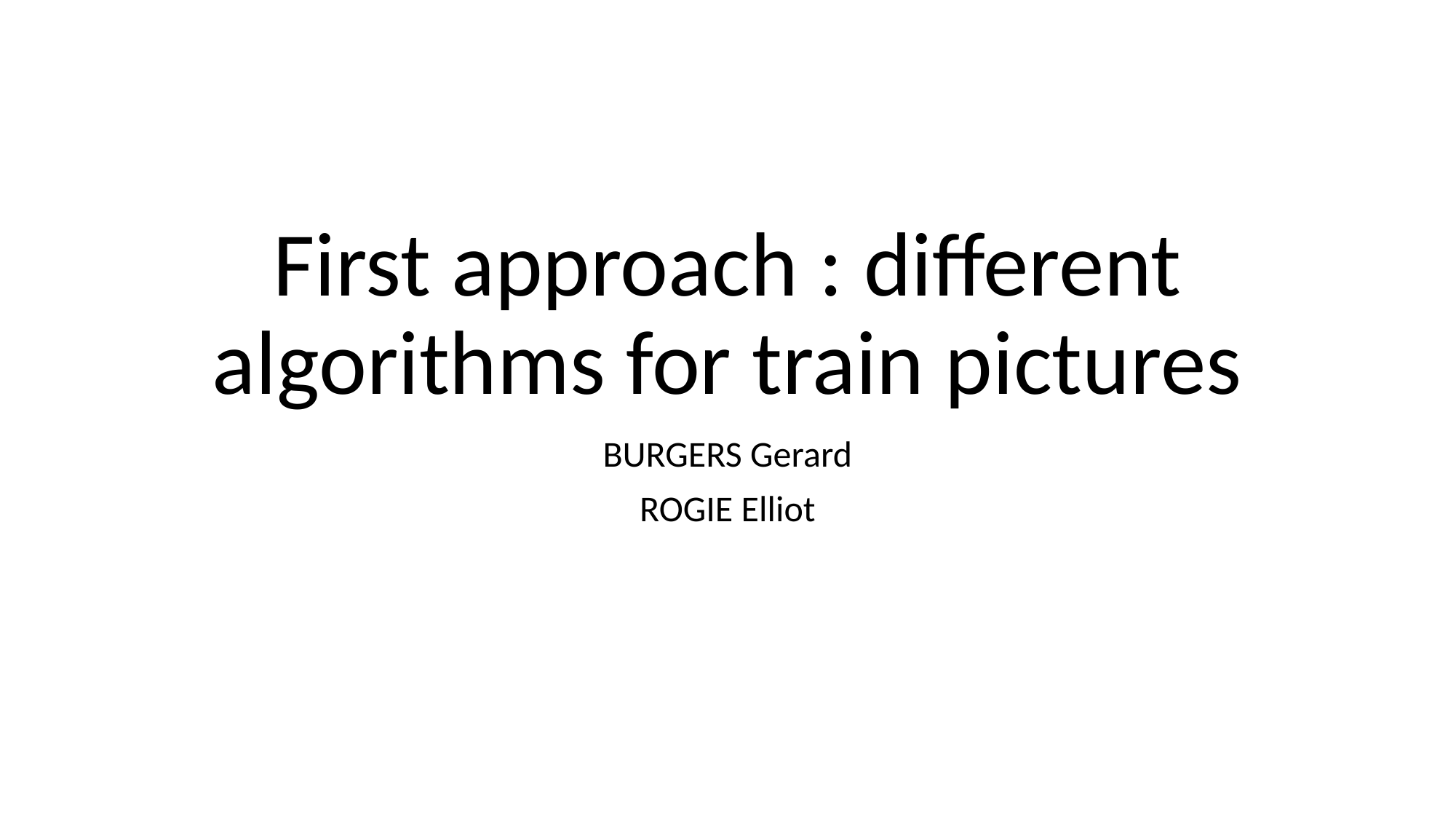

# First approach : different algorithms for train pictures
BURGERS Gerard
ROGIE Elliot